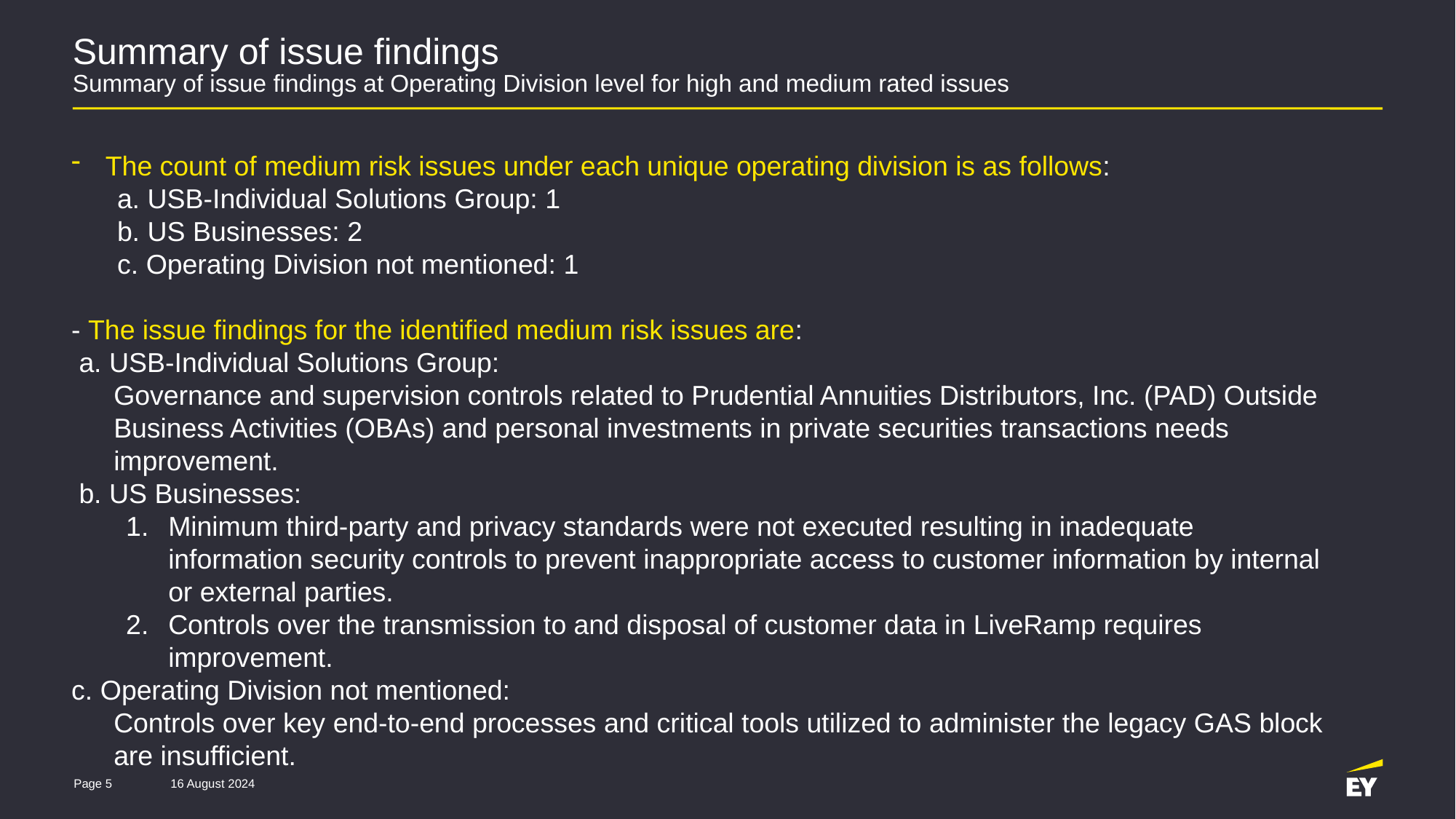

# Summary of issue findings Summary of issue findings at Operating Division level for high and medium rated issues
The count of medium risk issues under each unique operating division is as follows:
      a. USB-Individual Solutions Group: 1
      b. US Businesses: 2
      c. Operating Division not mentioned: 1

- The issue findings for the identified medium risk issues are:
 a. USB-Individual Solutions Group:
	Governance and supervision controls related to Prudential Annuities Distributors, Inc. (PAD) Outside Business Activities (OBAs) and personal investments in private securities transactions needs improvement.
 b. US Businesses:
Minimum third-party and privacy standards were not executed resulting in inadequate information security controls to prevent inappropriate access to customer information by internal or external parties.
Controls over the transmission to and disposal of customer data in LiveRamp requires improvement.
c. Operating Division not mentioned:
	Controls over key end-to-end processes and critical tools utilized to administer the legacy GAS block are insufficient.
Page 5
16 August 2024